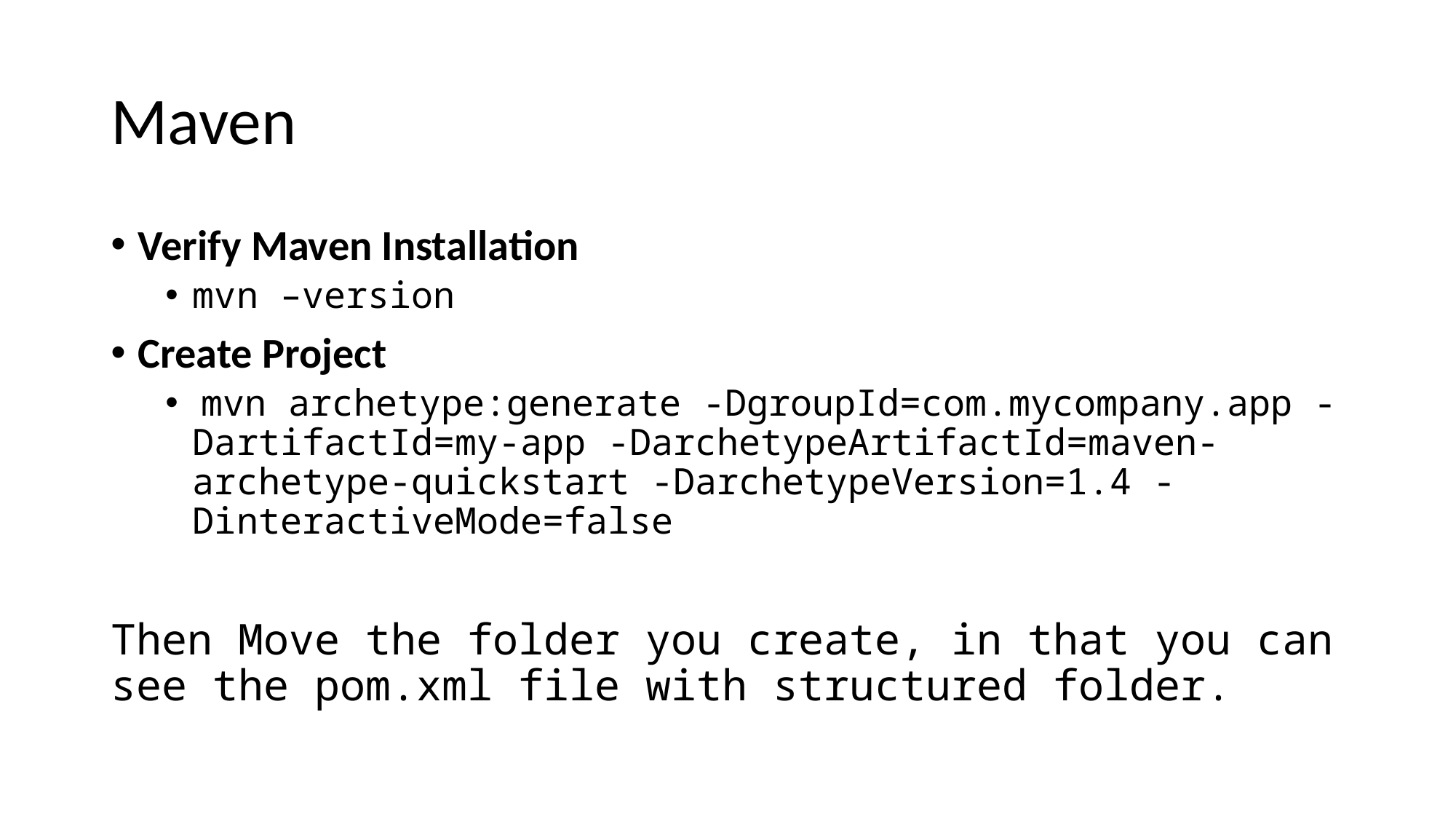

# Maven
Verify Maven Installation
mvn –version
Create Project
 mvn archetype:generate -DgroupId=com.mycompany.app -DartifactId=my-app -DarchetypeArtifactId=maven-archetype-quickstart -DarchetypeVersion=1.4 -DinteractiveMode=false

Then Move the folder you create, in that you can see the pom.xml file with structured folder.